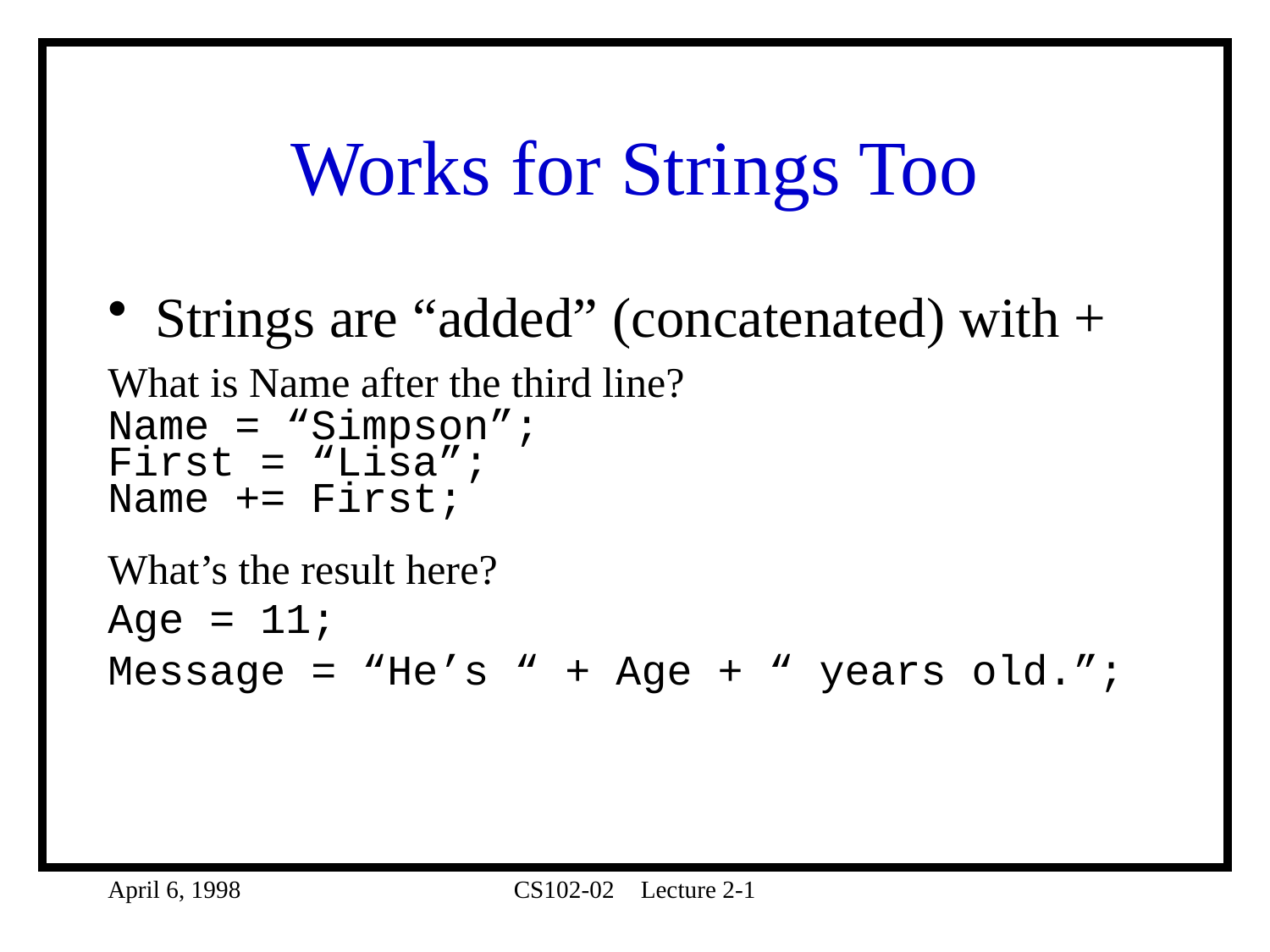

# Works for Strings Too
Strings are “added” (concatenated) with +
What is Name after the third line?
Name = “Simpson”;
First = “Lisa”;
Name += First;

What’s the result here?
Age = 11;
Message = “He’s “ + Age + “ years old.”;